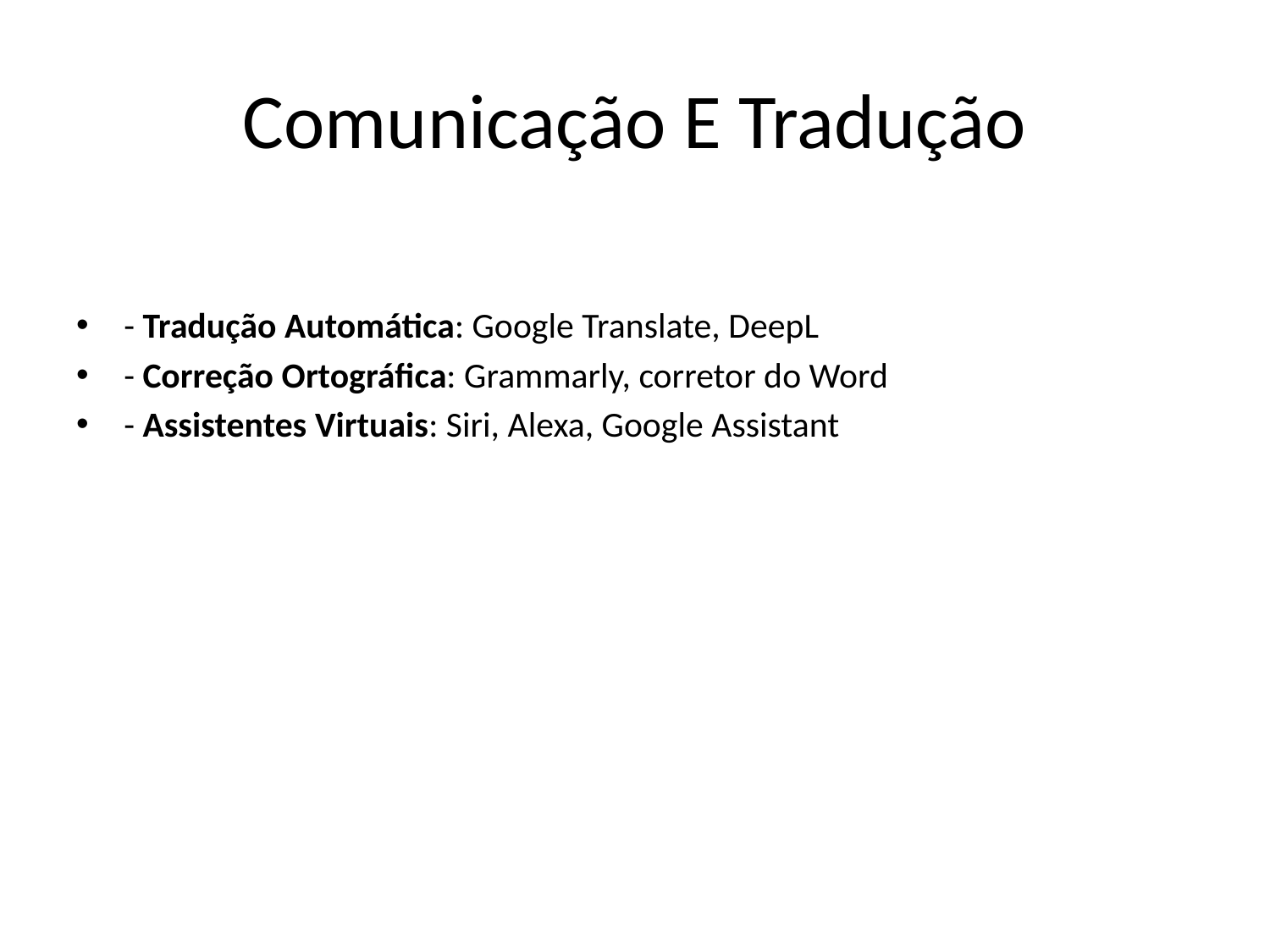

# Comunicação E Tradução

- Tradução Automática: Google Translate, DeepL
- Correção Ortográfica: Grammarly, corretor do Word
- Assistentes Virtuais: Siri, Alexa, Google Assistant